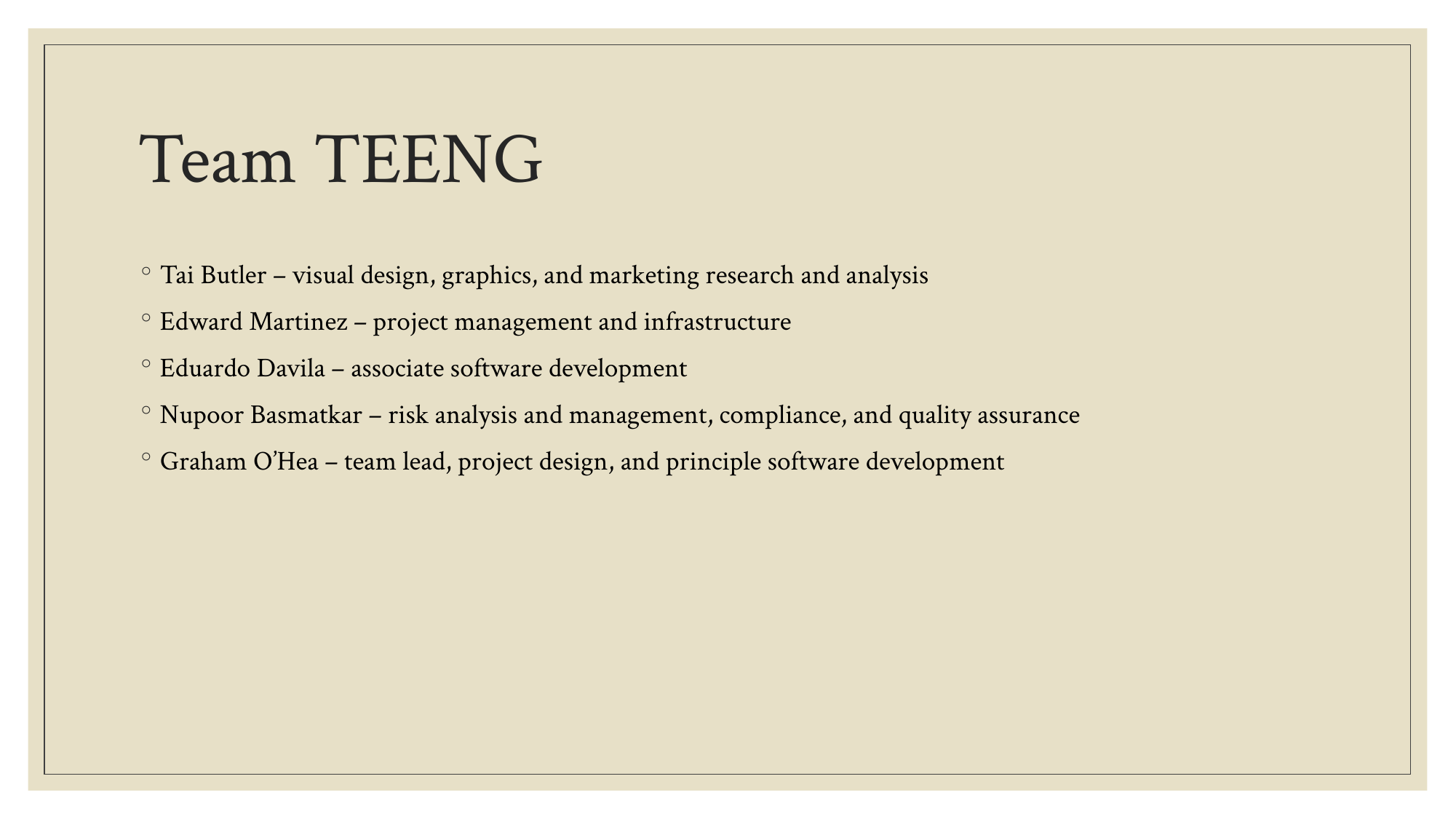

# Team TEENG
Tai Butler – visual design, graphics, and marketing research and analysis
Edward Martinez – project management and infrastructure
Eduardo Davila – associate software development
Nupoor Basmatkar – risk analysis and management, compliance, and quality assurance
Graham O’Hea – team lead, project design, and principle software development